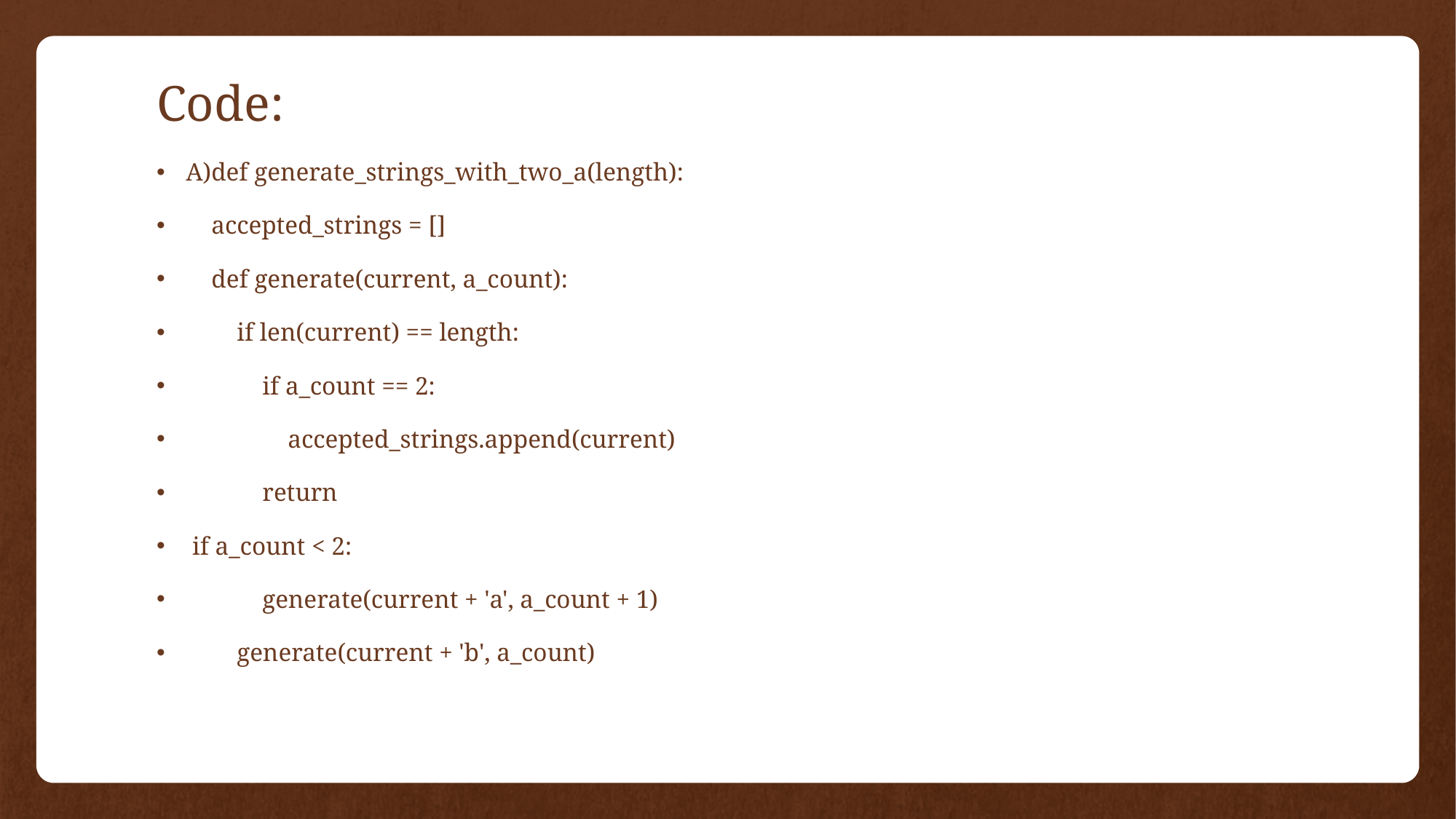

# Code:
A)def generate_strings_with_two_a(length):
    accepted_strings = []
    def generate(current, a_count):
        if len(current) == length:
            if a_count == 2:
                accepted_strings.append(current)
            return
 if a_count < 2:
            generate(current + 'a', a_count + 1)
        generate(current + 'b', a_count)